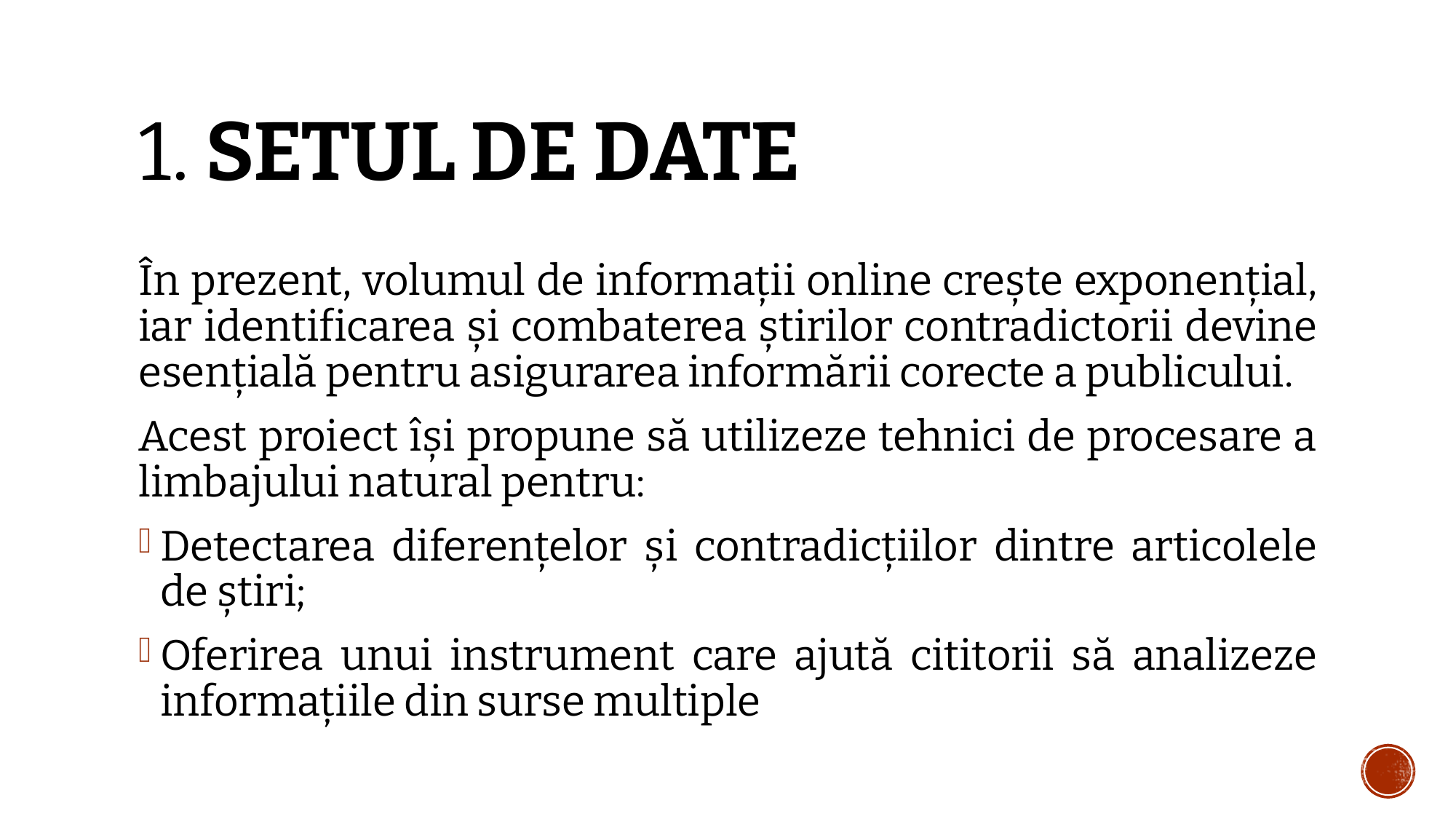

# 1. setul de date
În prezent, volumul de informații online crește exponențial, iar identificarea și combaterea știrilor contradictorii devine esențială pentru asigurarea informării corecte a publicului.
Acest proiect își propune să utilizeze tehnici de procesare a limbajului natural pentru:
Detectarea diferențelor și contradicțiilor dintre articolele de știri;
Oferirea unui instrument care ajută cititorii să analizeze informațiile din surse multiple